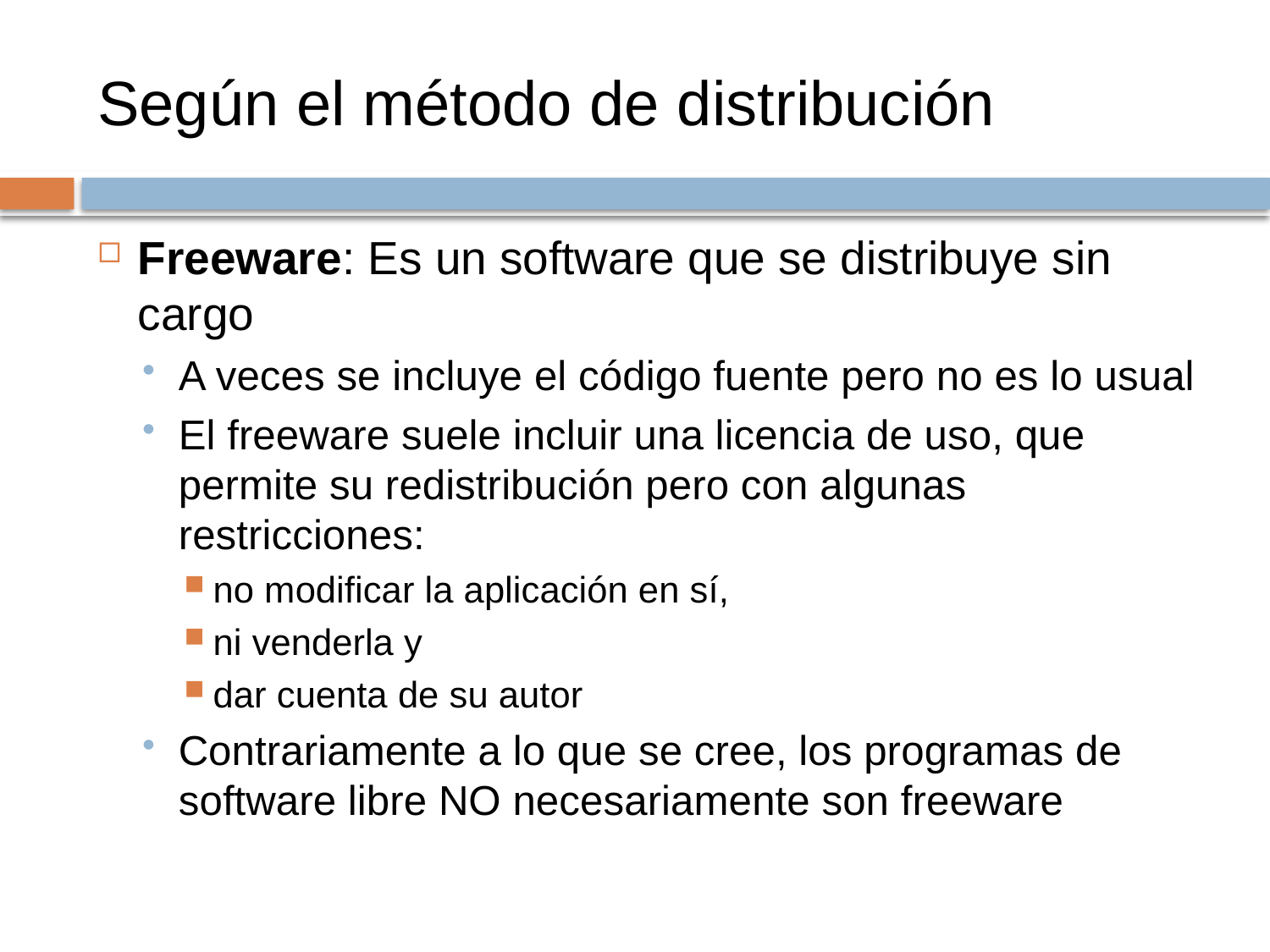

# Según el método de distribución
Freeware: Es un software que se distribuye sin cargo
A veces se incluye el código fuente pero no es lo usual
El freeware suele incluir una licencia de uso, que permite su redistribución pero con algunas restricciones:
no modificar la aplicación en sí,
ni venderla y
dar cuenta de su autor
Contrariamente a lo que se cree, los programas de software libre NO necesariamente son freeware